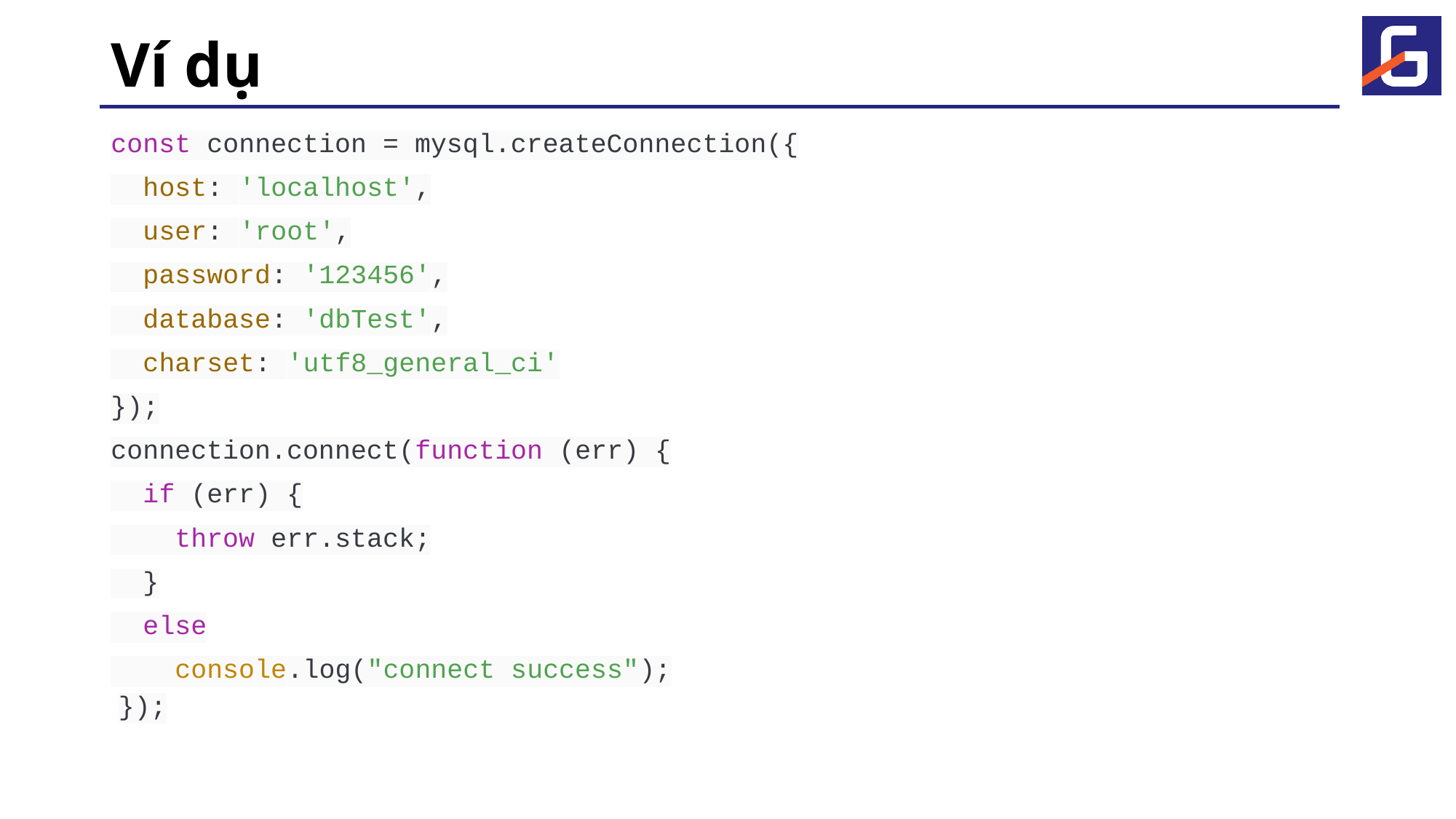

# Ví dụ
const connection = mysql.createConnection({
  host: 'localhost',
  user: 'root',
  password: '123456',
  database: 'dbTest',
  charset: 'utf8_general_ci'
});
connection.connect(function (err) {
  if (err) {
    throw err.stack;
  }
  else
    console.log("connect success");
});